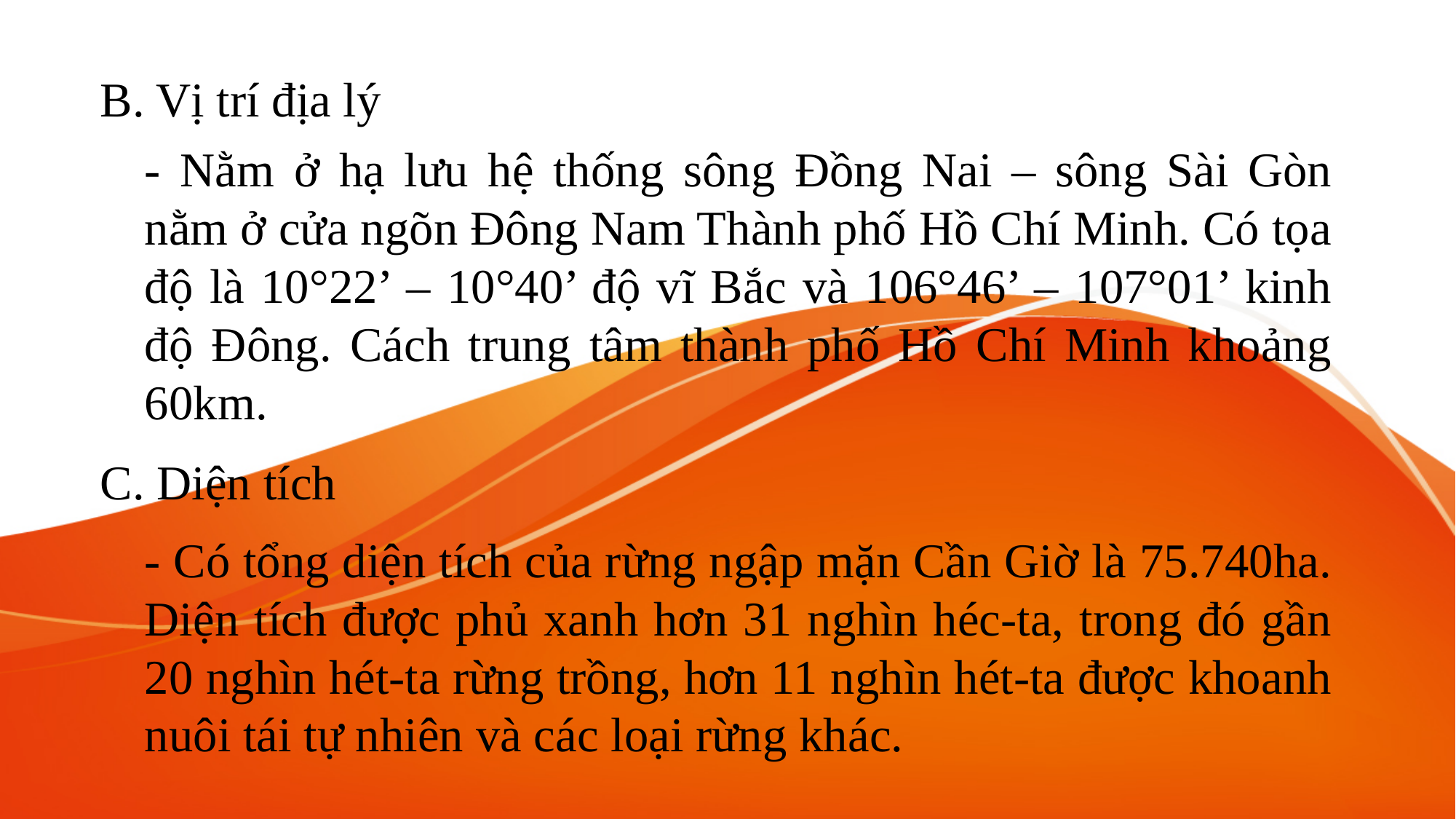

B. Vị trí địa lý
- Nằm ở hạ lưu hệ thống sông Đồng Nai – sông Sài Gòn nằm ở cửa ngõn Đông Nam Thành phố Hồ Chí Minh. Có tọa độ là 10°22’ – 10°40’ độ vĩ Bắc và 106°46’ – 107°01’ kinh độ Đông. Cách trung tâm thành phố Hồ Chí Minh khoảng 60km.
C. Diện tích
- Có tổng diện tích của rừng ngập mặn Cần Giờ là 75.740ha. Diện tích được phủ xanh hơn 31 nghìn héc-ta, trong đó gần 20 nghìn hét-ta rừng trồng, hơn 11 nghìn hét-ta được khoanh nuôi tái tự nhiên và các loại rừng khác.